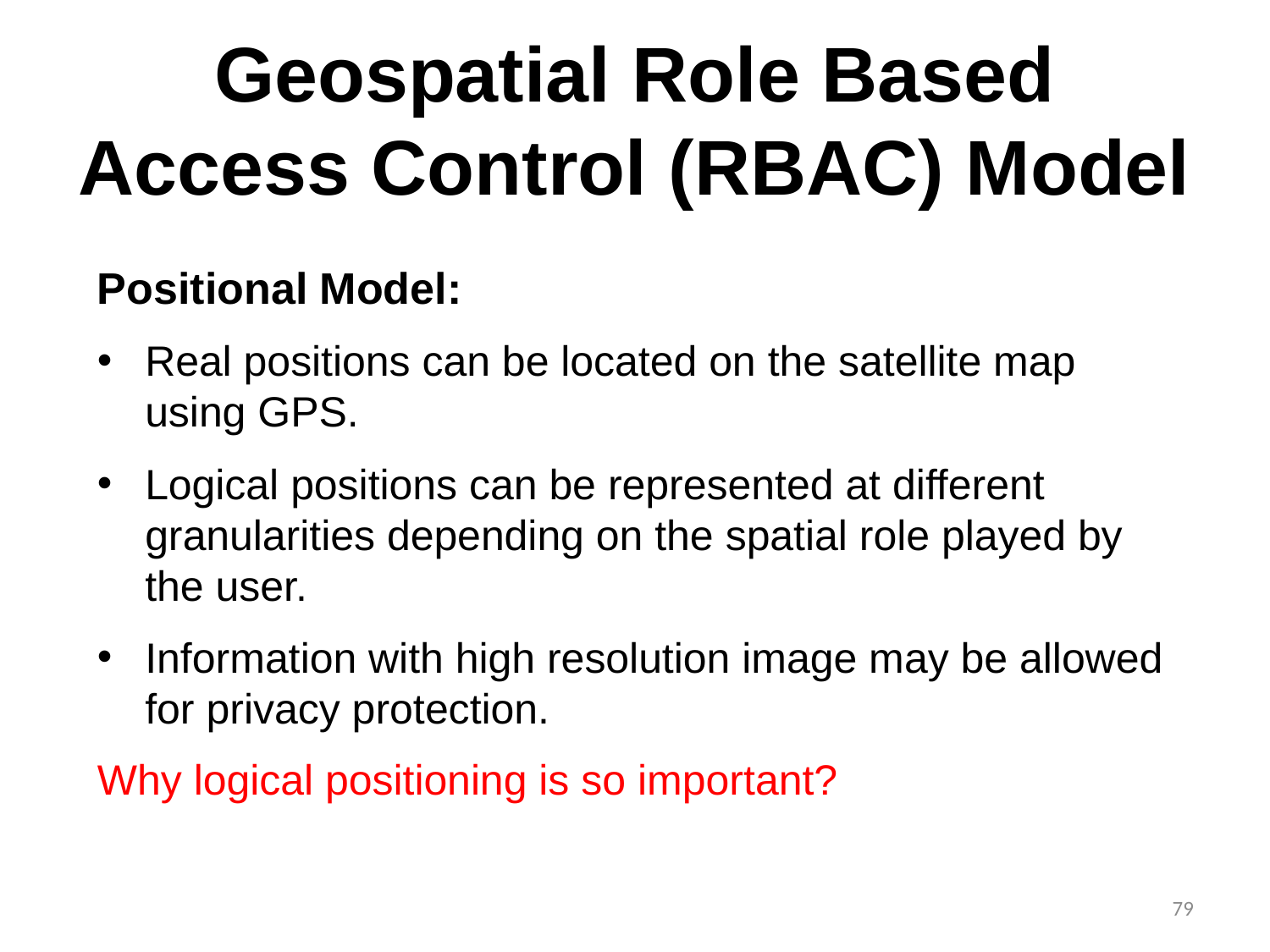

# Geospatial Role Based Access Control (RBAC) Model
Positional Model:
Real positions can be located on the satellite map using GPS.
Logical positions can be represented at different granularities depending on the spatial role played by the user.
Information with high resolution image may be allowed for privacy protection.
Why logical positioning is so important?
79